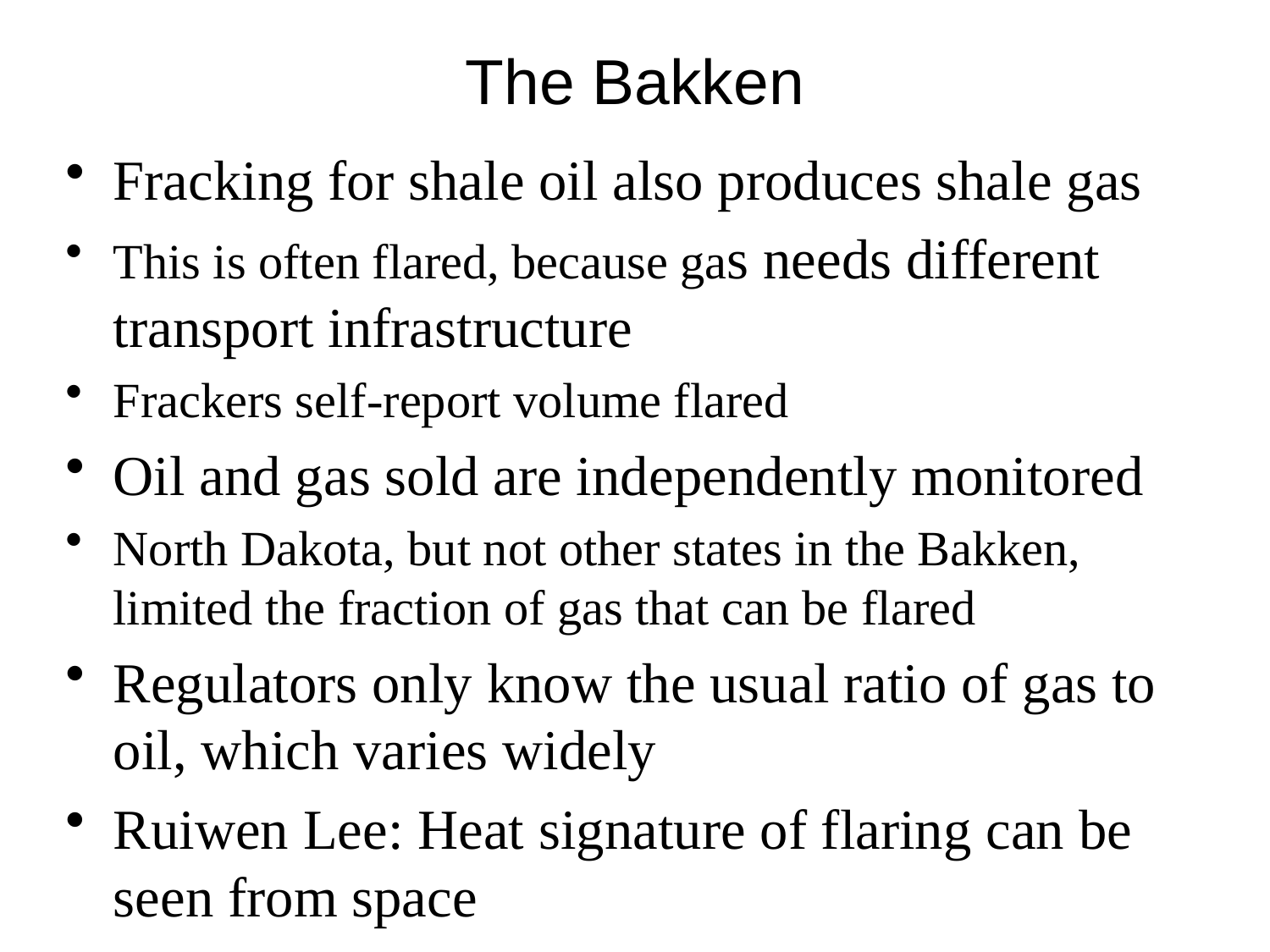

# The Bakken
Fracking for shale oil also produces shale gas
This is often flared, because gas needs different transport infrastructure
Frackers self-report volume flared
Oil and gas sold are independently monitored
North Dakota, but not other states in the Bakken, limited the fraction of gas that can be flared
Regulators only know the usual ratio of gas to oil, which varies widely
Ruiwen Lee: Heat signature of flaring can be seen from space